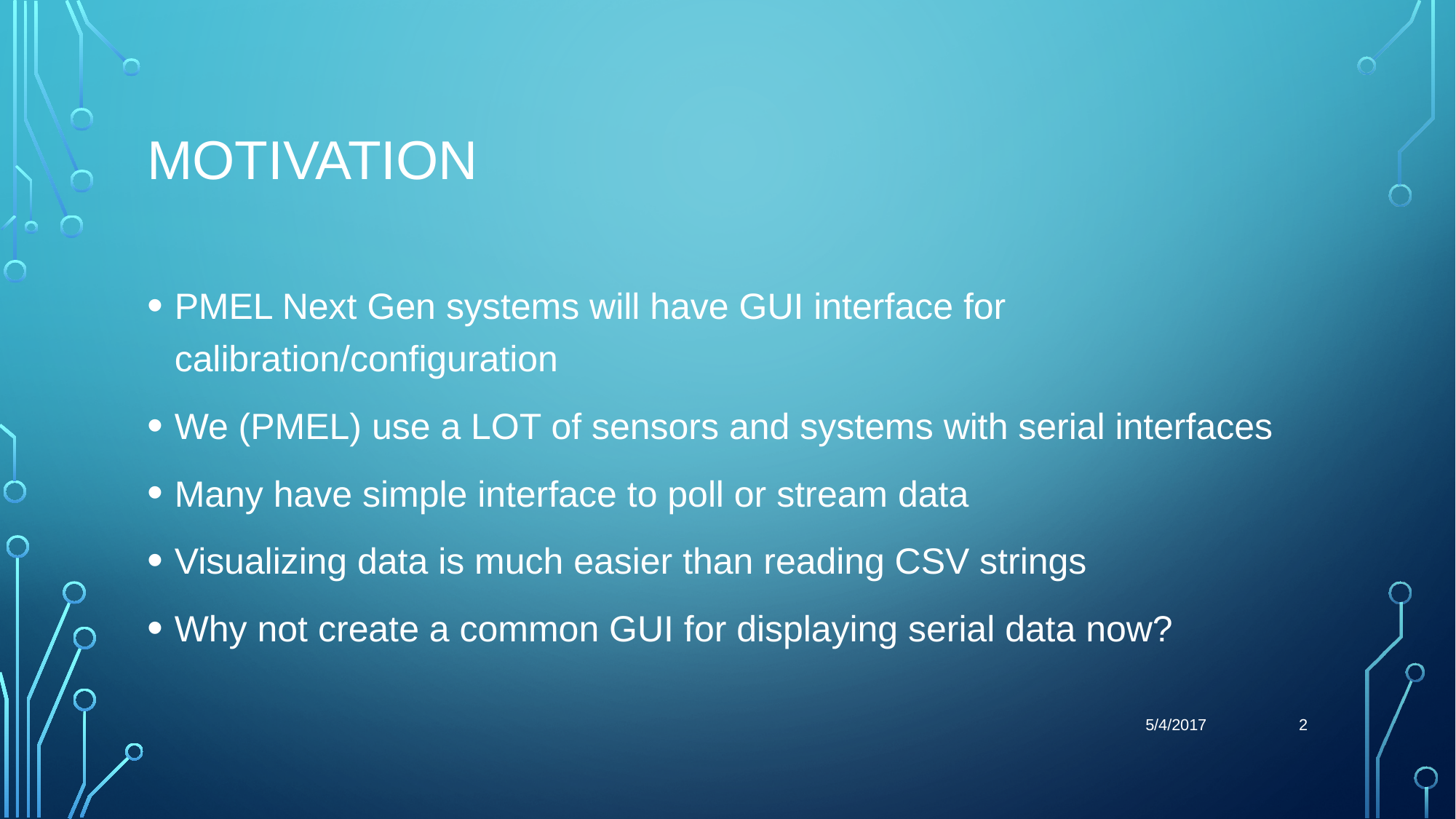

# MotIVATION
PMEL Next Gen systems will have GUI interface for calibration/configuration
We (PMEL) use a LOT of sensors and systems with serial interfaces
Many have simple interface to poll or stream data
Visualizing data is much easier than reading CSV strings
Why not create a common GUI for displaying serial data now?
2
5/4/2017